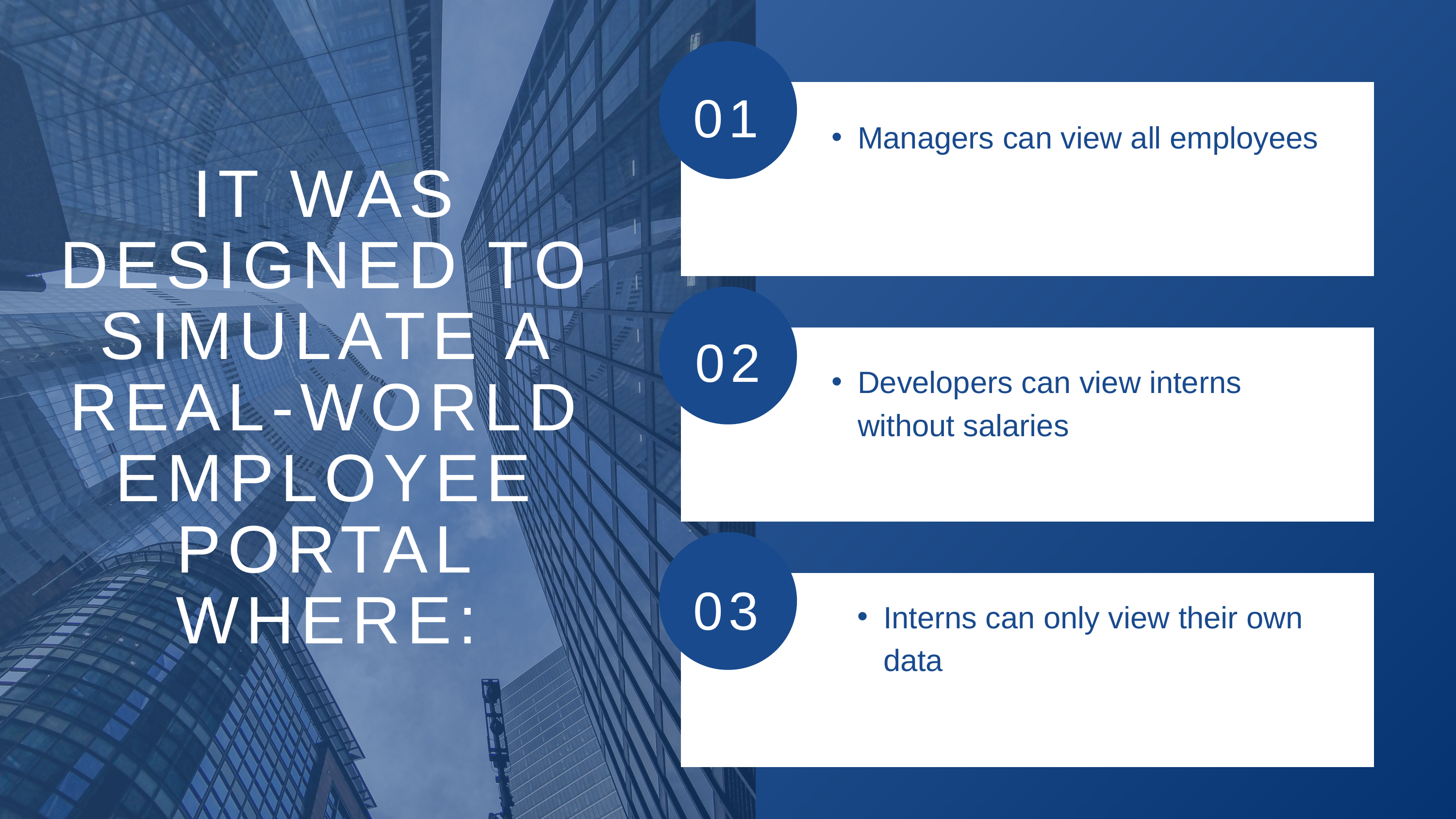

01
Managers can view all employees

IT WAS DESIGNED TO SIMULATE A REAL-WORLD EMPLOYEE PORTAL WHERE:

02
Developers can view interns without salaries

03
Interns can only view their own data